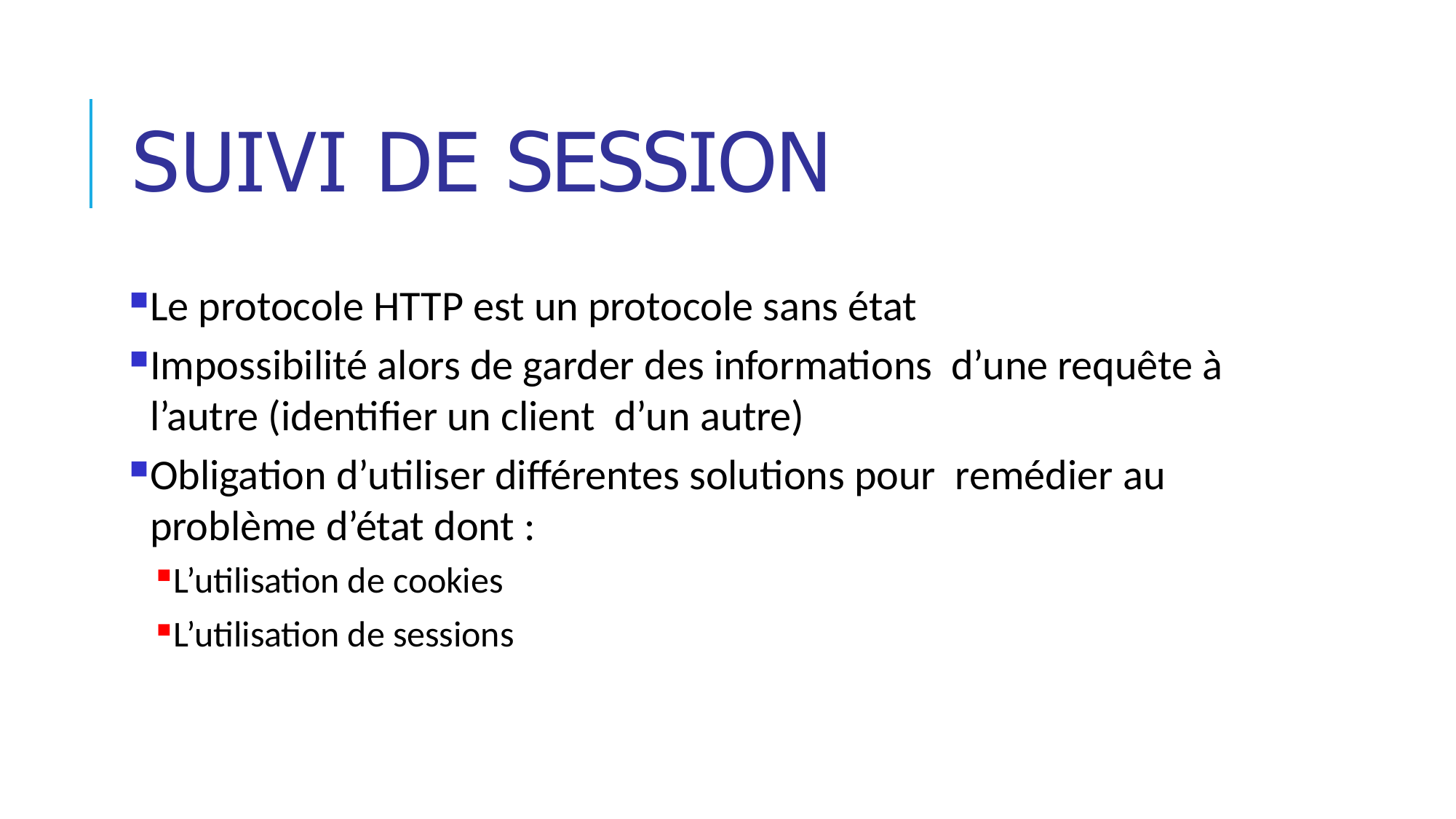

# Suivi de session
Le protocole HTTP est un protocole sans état
Impossibilité alors de garder des informations  d’une requête à l’autre (identifier un client  d’un autre)
Obligation d’utiliser différentes solutions pour  remédier au problème d’état dont :
L’utilisation de cookies
L’utilisation de sessions